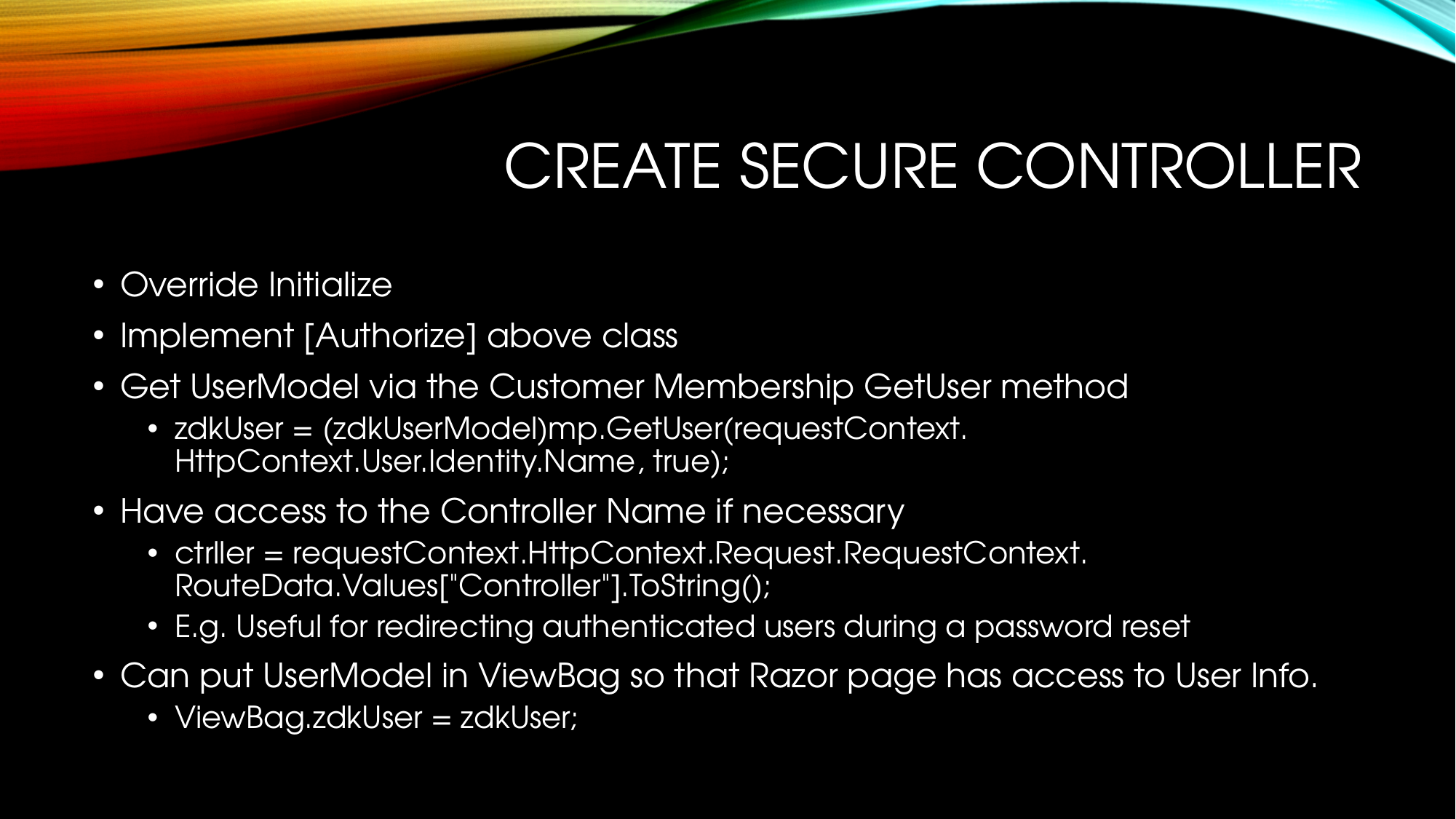

# Create Secure Controller
Override Initialize
Implement [Authorize] above class
Get UserModel via the Customer Membership GetUser method
zdkUser = (zdkUserModel)mp.GetUser(requestContext.
HttpContext.User.Identity.Name, true);
Have access to the Controller Name if necessary
ctrller = requestContext.HttpContext.Request.RequestContext.
RouteData.Values["Controller"].ToString();
E.g. Useful for redirecting authenticated users during a password reset
Can put UserModel in ViewBag so that Razor page has access to User Info.
ViewBag.zdkUser = zdkUser;